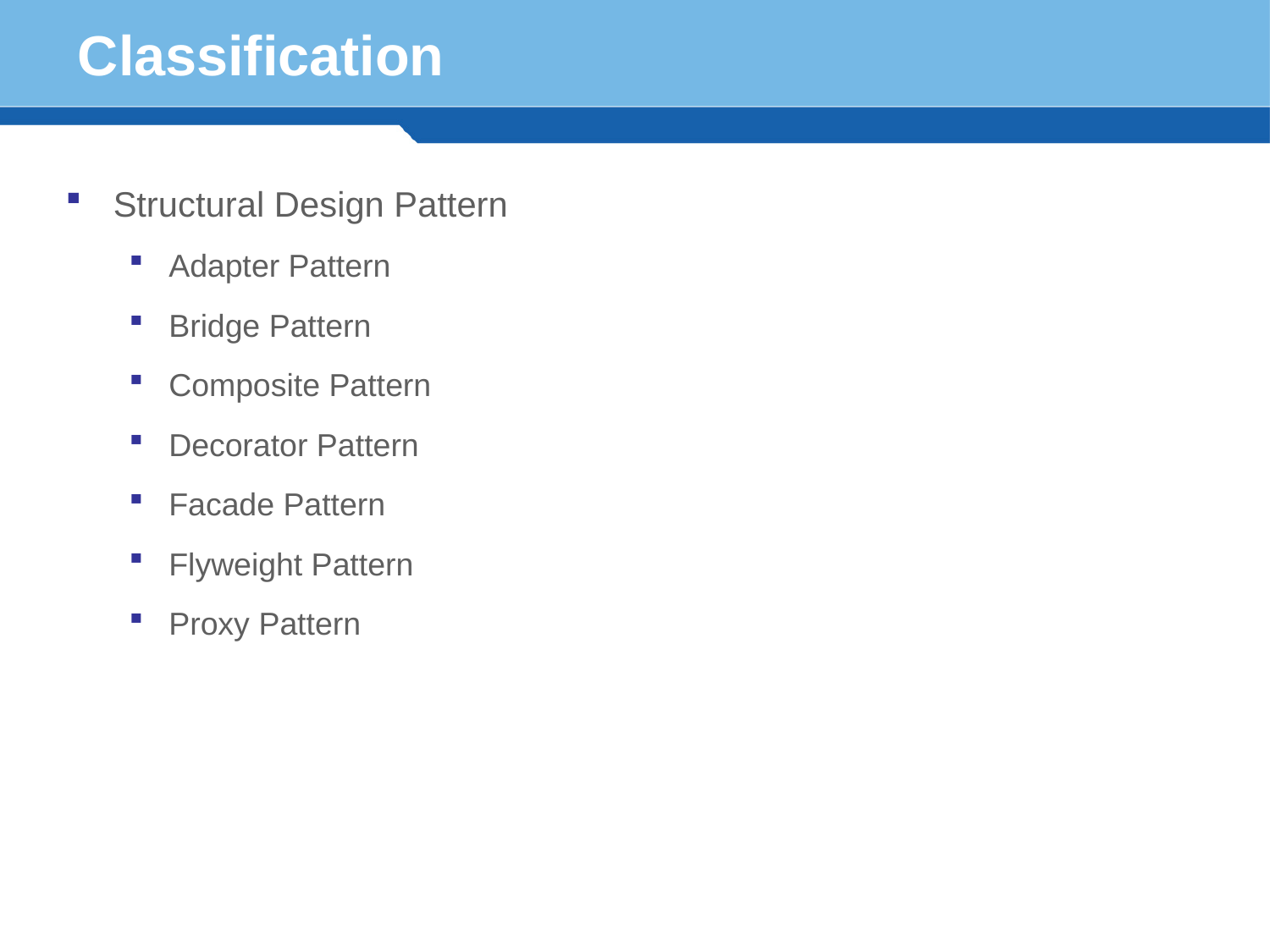

# Classification
Structural Design Pattern
Adapter Pattern
Bridge Pattern
Composite Pattern
Decorator Pattern
Facade Pattern
Flyweight Pattern
Proxy Pattern